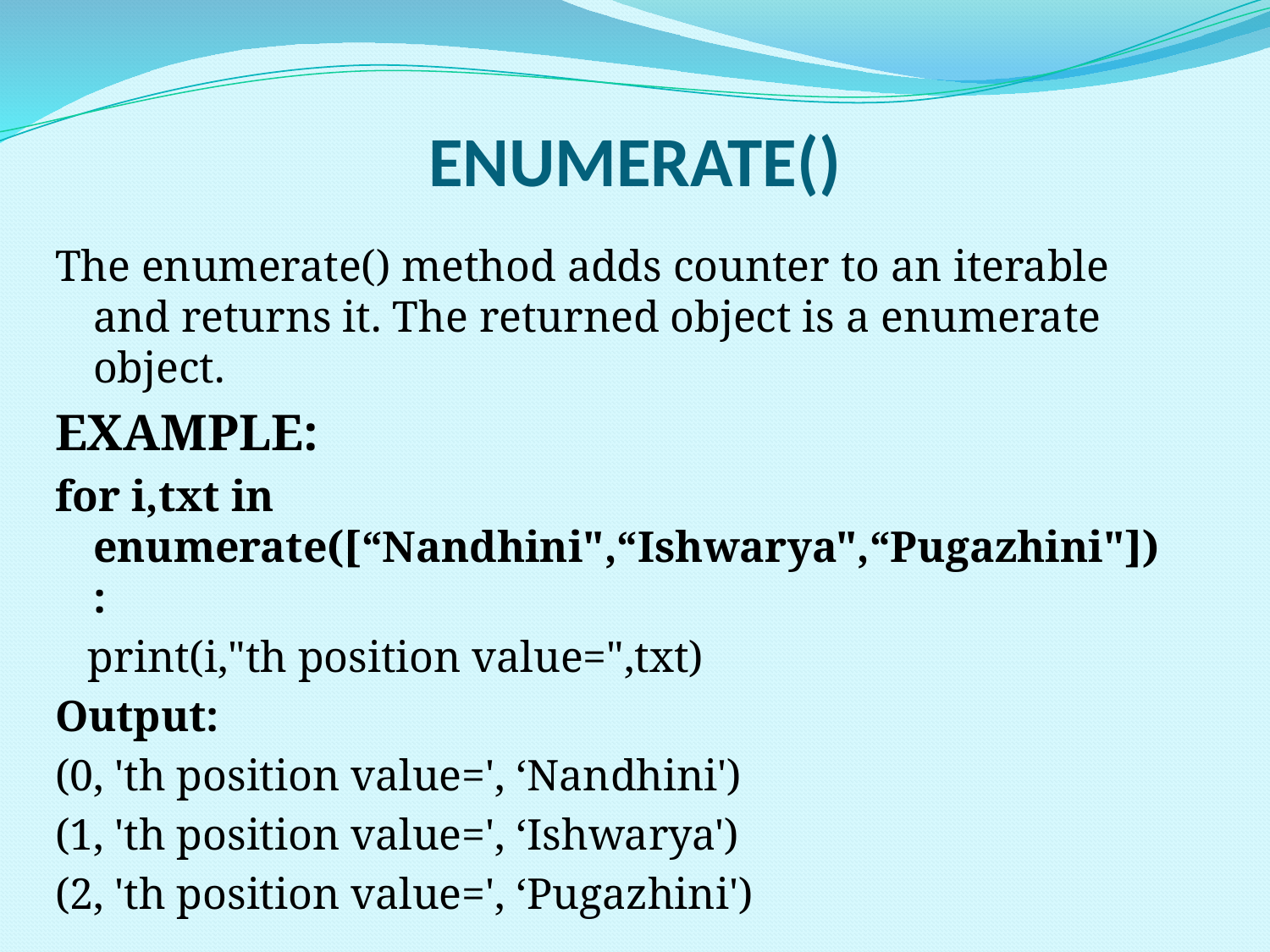

# ENUMERATE()
The enumerate() method adds counter to an iterable and returns it. The returned object is a enumerate object.
EXAMPLE:
for i,txt in enumerate([“Nandhini",“Ishwarya",“Pugazhini"]):
   print(i,"th position value=",txt)
Output:
(0, 'th position value=', ‘Nandhini')
(1, 'th position value=', ‘Ishwarya')
(2, 'th position value=', ‘Pugazhini')